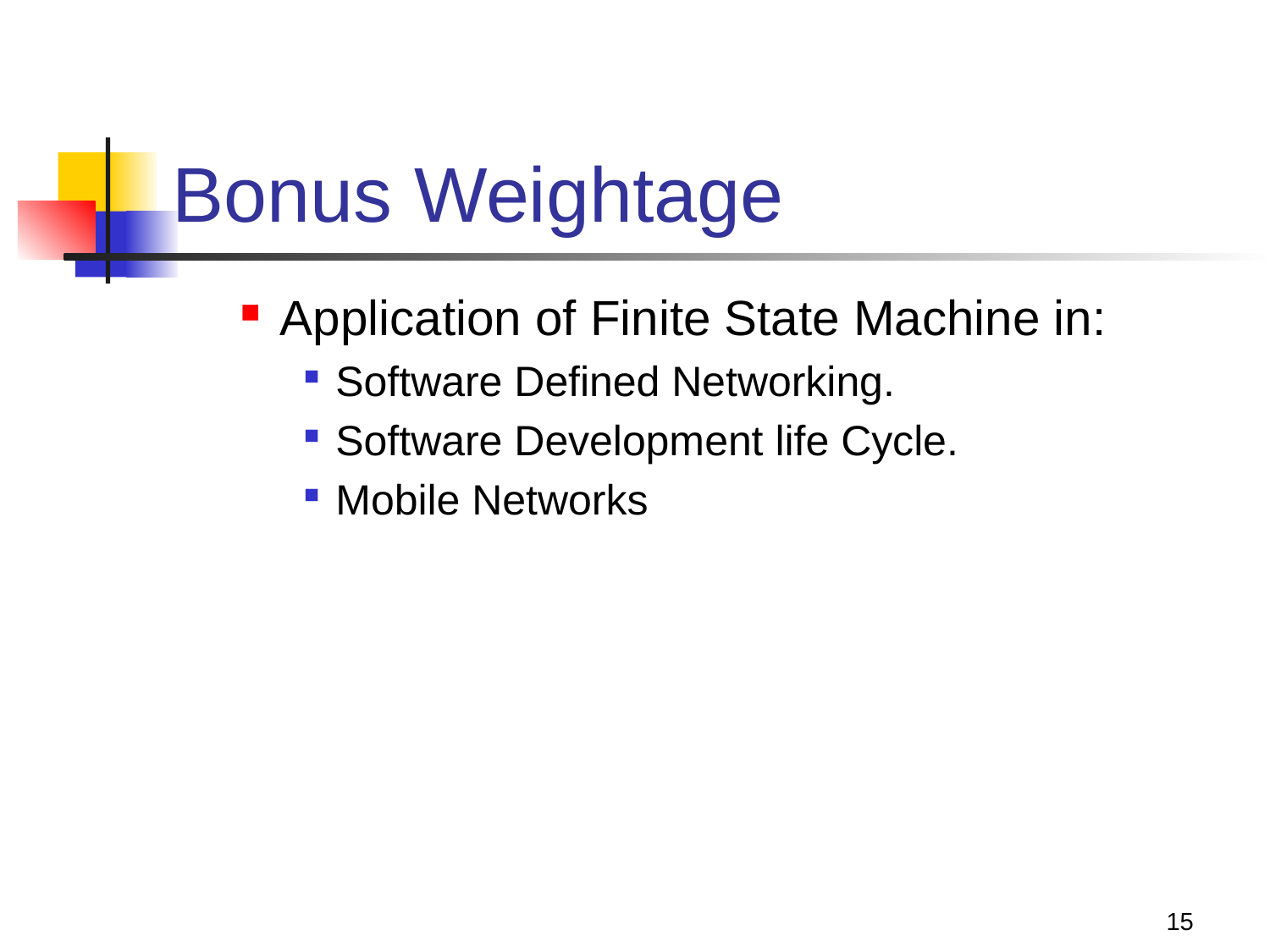

# Bonus Weightage
Application of Finite State Machine in:
Software Defined Networking.
Software Development life Cycle.
Mobile Networks
15